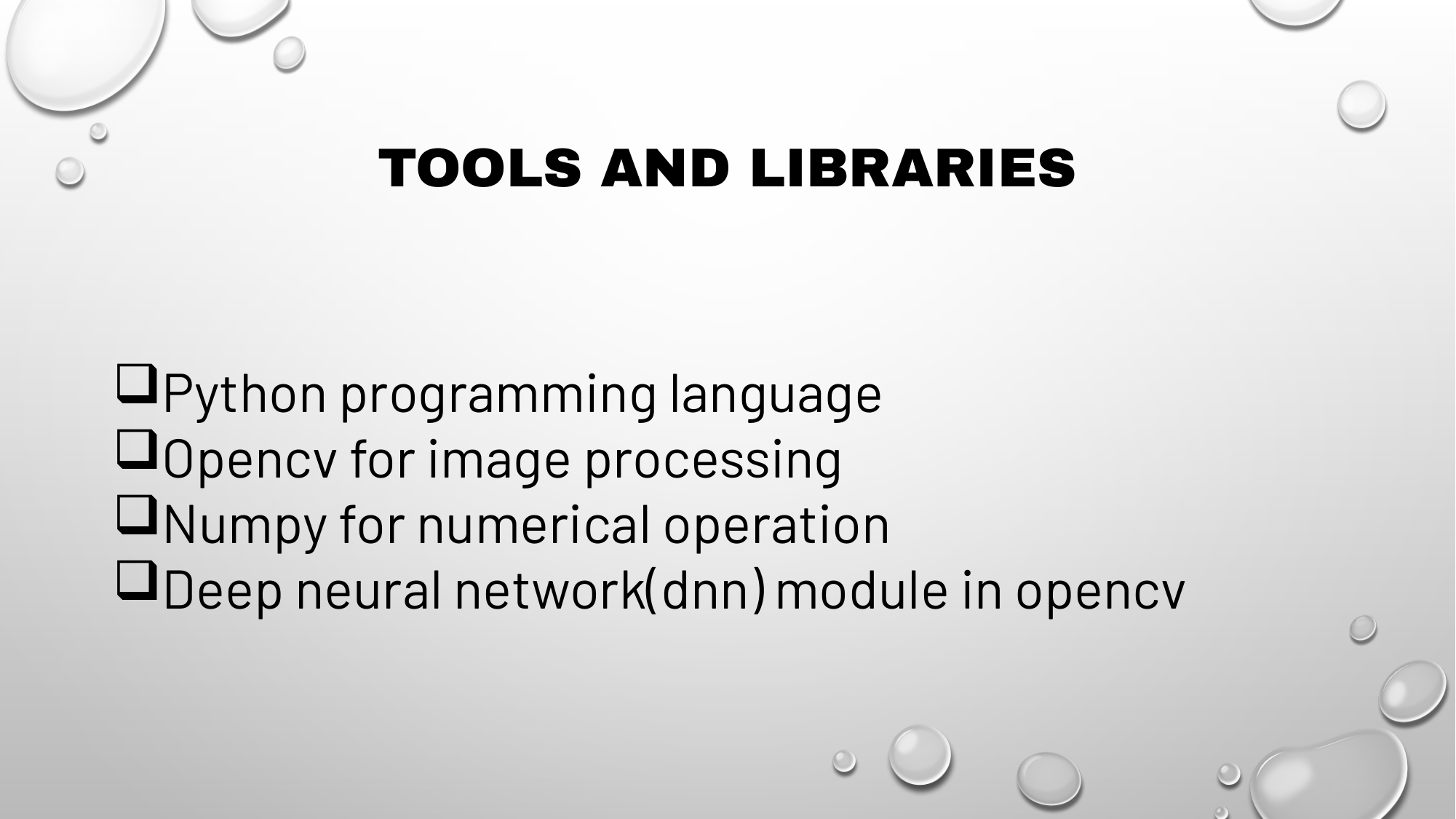

# Tools and libraries
Python programming language
Opencv for image processing
Numpy for numerical operation
Deep neural network(dnn) module in opencv